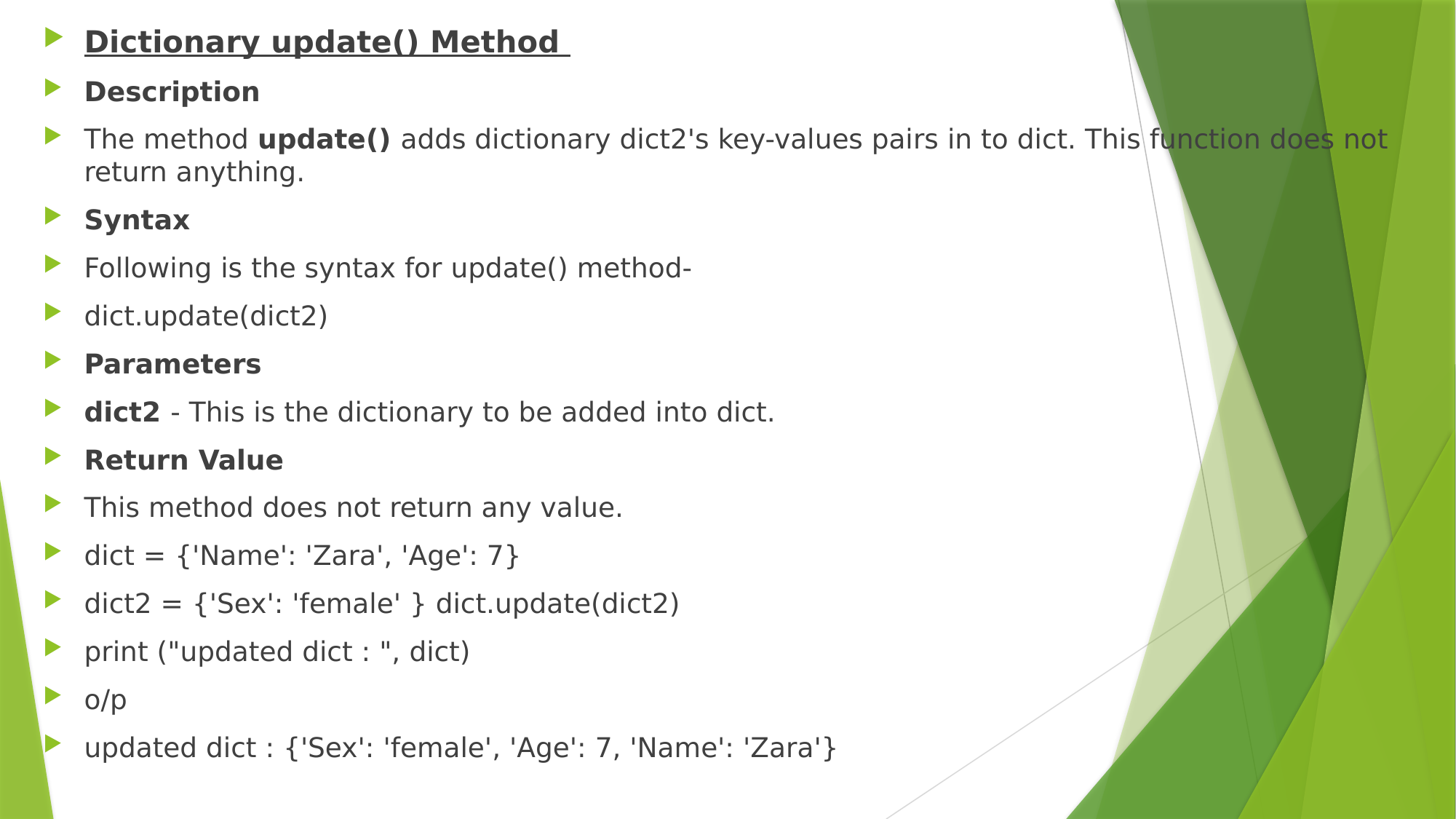

Dictionary update() Method
Description
The method update() adds dictionary dict2's key-values pairs in to dict. This function does not return anything.
Syntax
Following is the syntax for update() method-
dict.update(dict2)
Parameters
dict2 - This is the dictionary to be added into dict.
Return Value
This method does not return any value.
dict = {'Name': 'Zara', 'Age': 7}
dict2 = {'Sex': 'female' } dict.update(dict2)
print ("updated dict : ", dict)
o/p
updated dict : {'Sex': 'female', 'Age': 7, 'Name': 'Zara'}